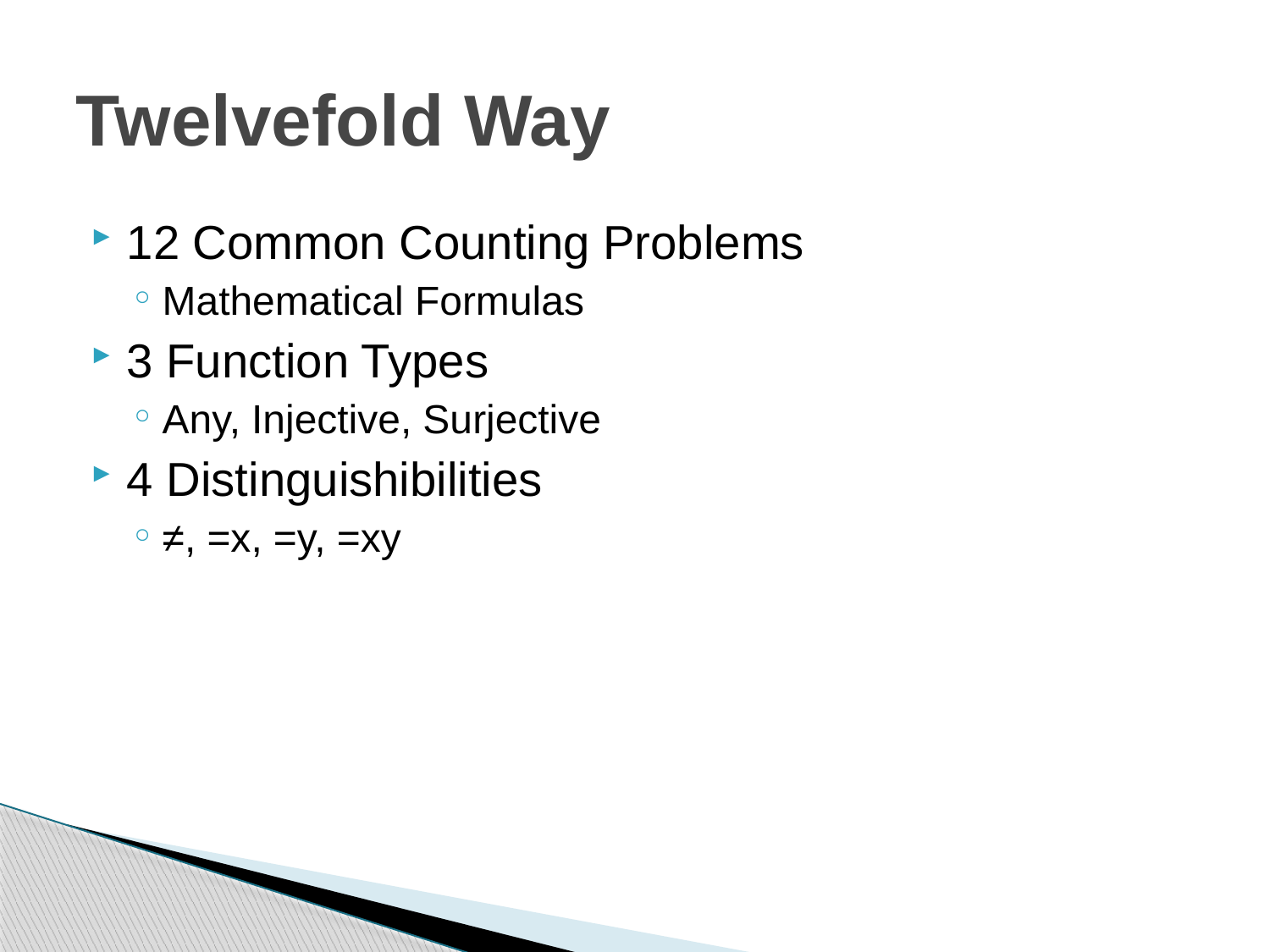

# Twelvefold Way
12 Common Counting Problems
Mathematical Formulas
3 Function Types
Any, Injective, Surjective
4 Distinguishibilities
≠, =x, =y, =xy